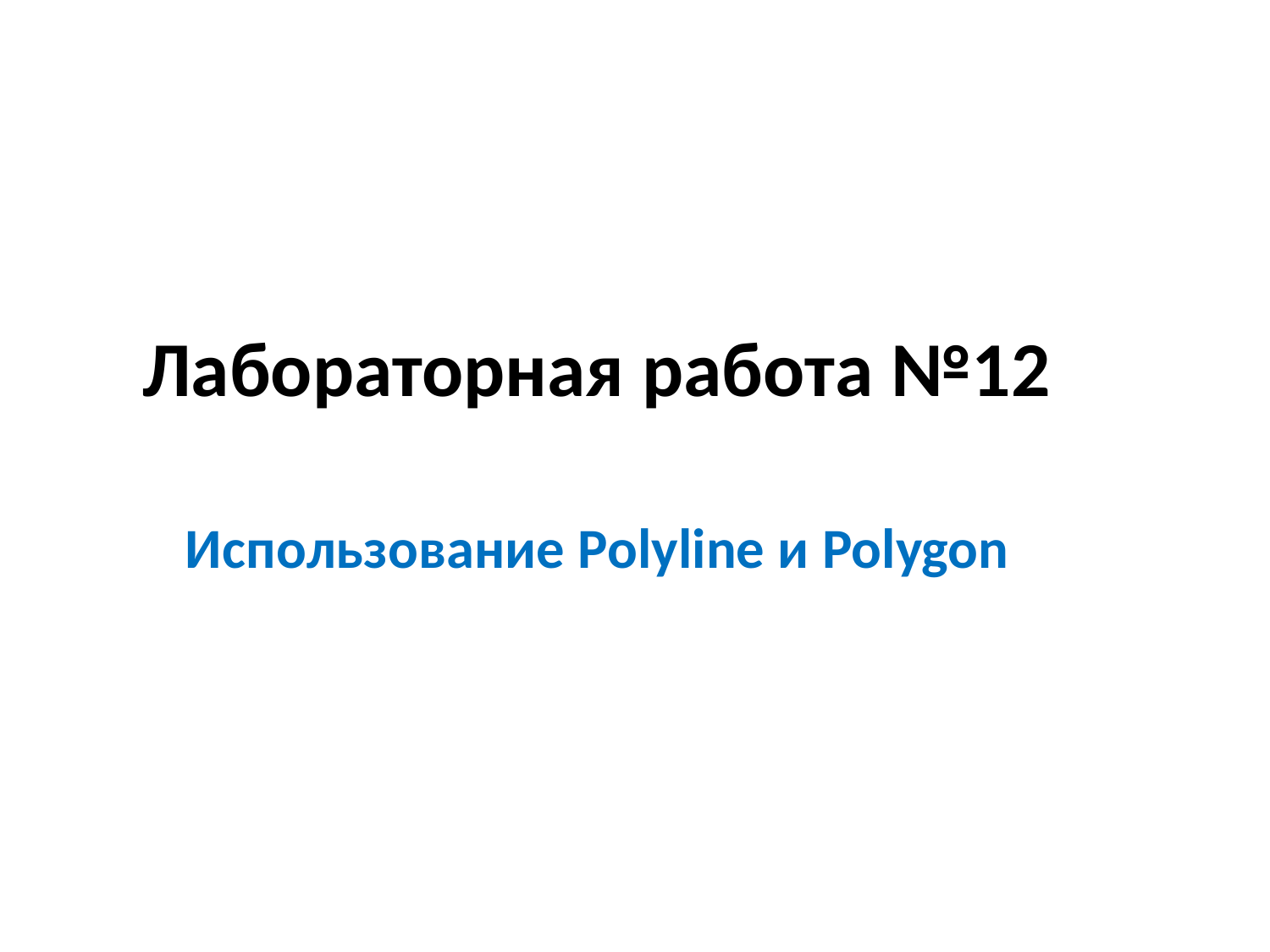

# Лабораторная работа №12
Использование Polyline и Polygon